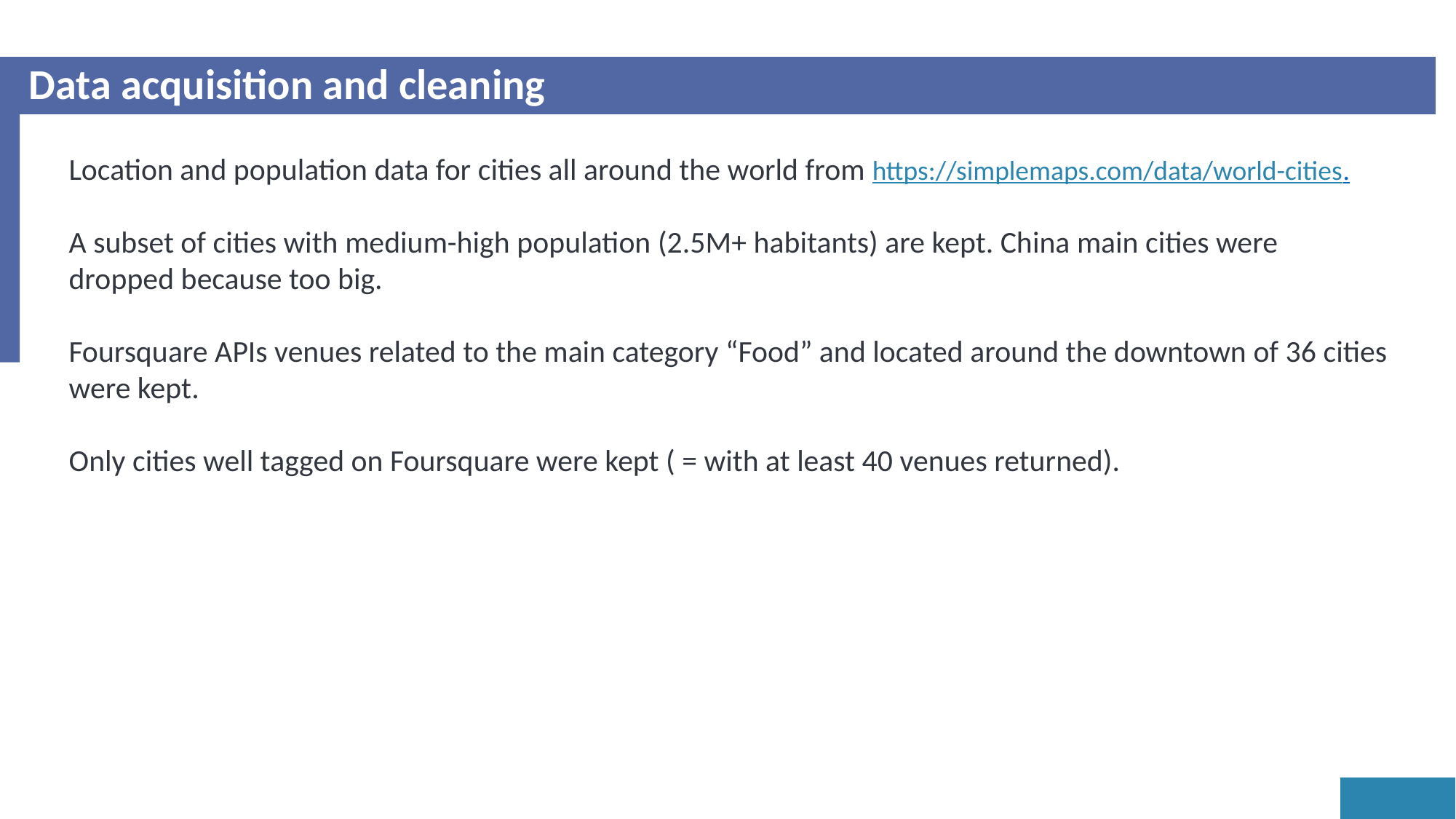

# Data acquisition and cleaning
Location and population data for cities all around the world from https://simplemaps.com/data/world-cities.

A subset of cities with medium-high population (2.5M+ habitants) are kept. China main cities were dropped because too big.

Foursquare APIs venues related to the main category “Food” and located around the downtown of 36 cities were kept.

Only cities well tagged on Foursquare were kept ( = with at least 40 venues returned).